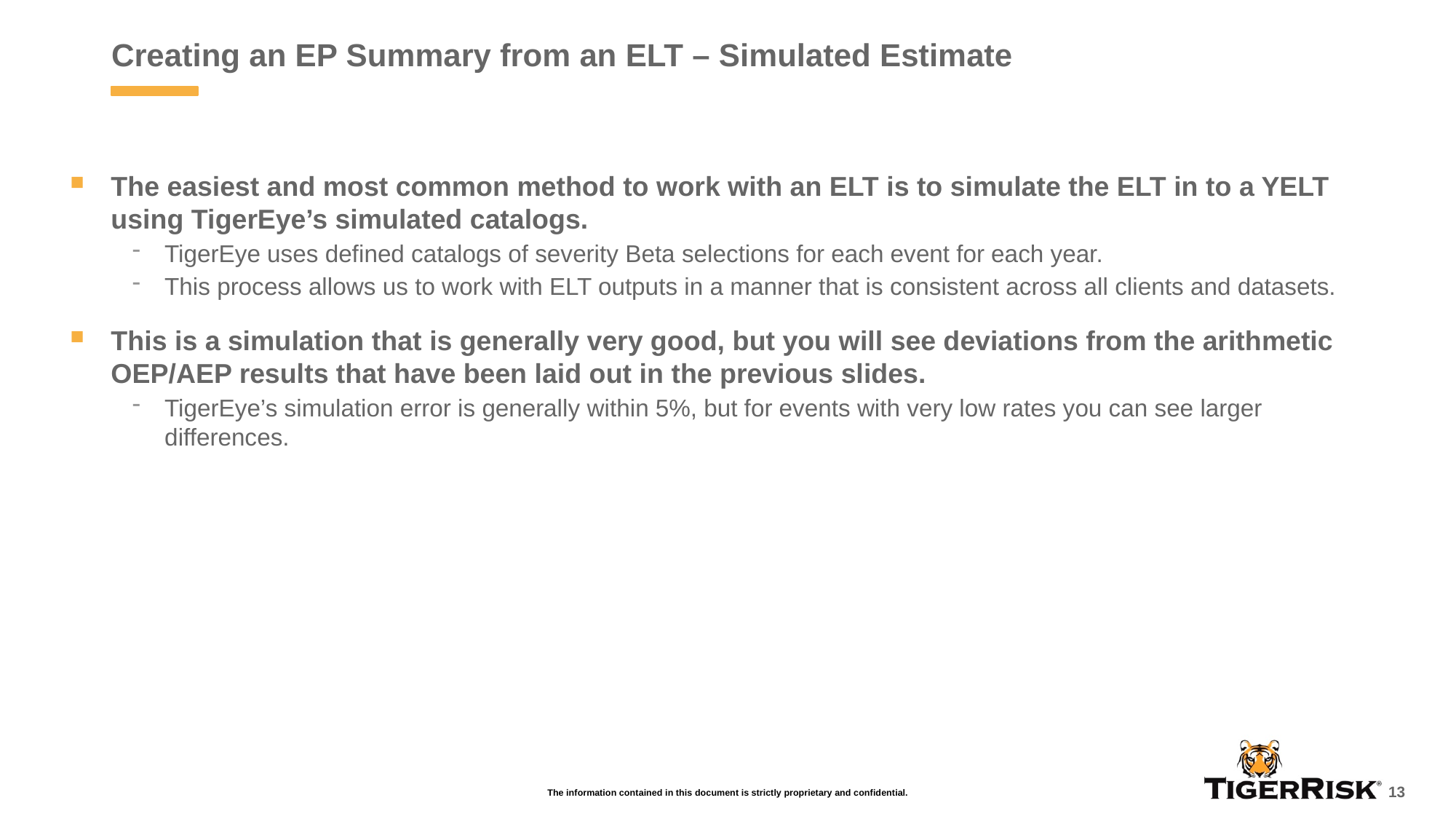

# Creating an EP Summary from an ELT – Simulated Estimate
The easiest and most common method to work with an ELT is to simulate the ELT in to a YELT using TigerEye’s simulated catalogs.
TigerEye uses defined catalogs of severity Beta selections for each event for each year.
This process allows us to work with ELT outputs in a manner that is consistent across all clients and datasets.
This is a simulation that is generally very good, but you will see deviations from the arithmetic OEP/AEP results that have been laid out in the previous slides.
TigerEye’s simulation error is generally within 5%, but for events with very low rates you can see larger differences.